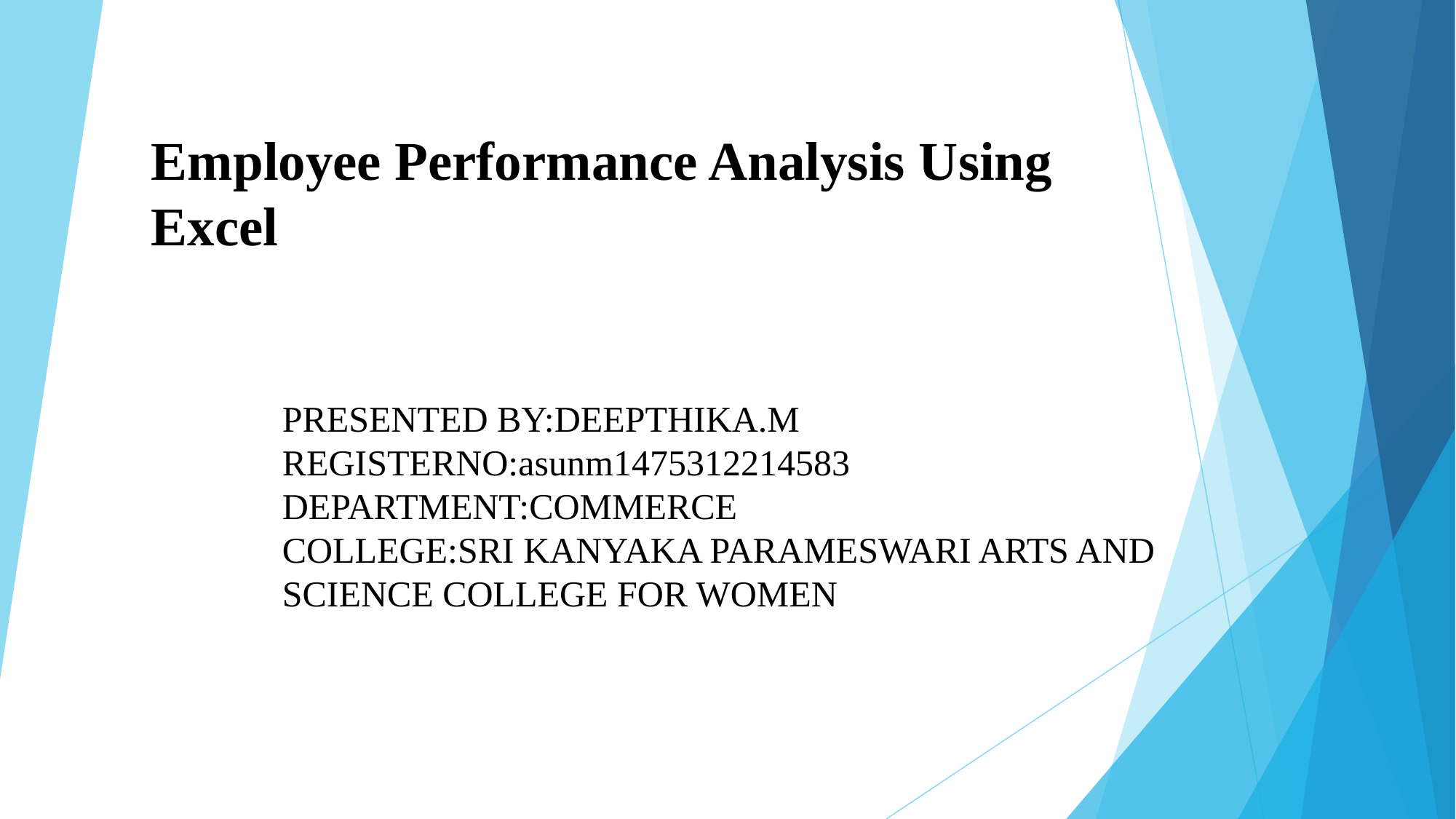

# Employee Performance Analysis Using Excel
PRESENTED BY:DEEPTHIKA.M
REGISTERNO:asunm1475312214583
DEPARTMENT:COMMERCE
COLLEGE:SRI KANYAKA PARAMESWARI ARTS AND SCIENCE COLLEGE FOR WOMEN